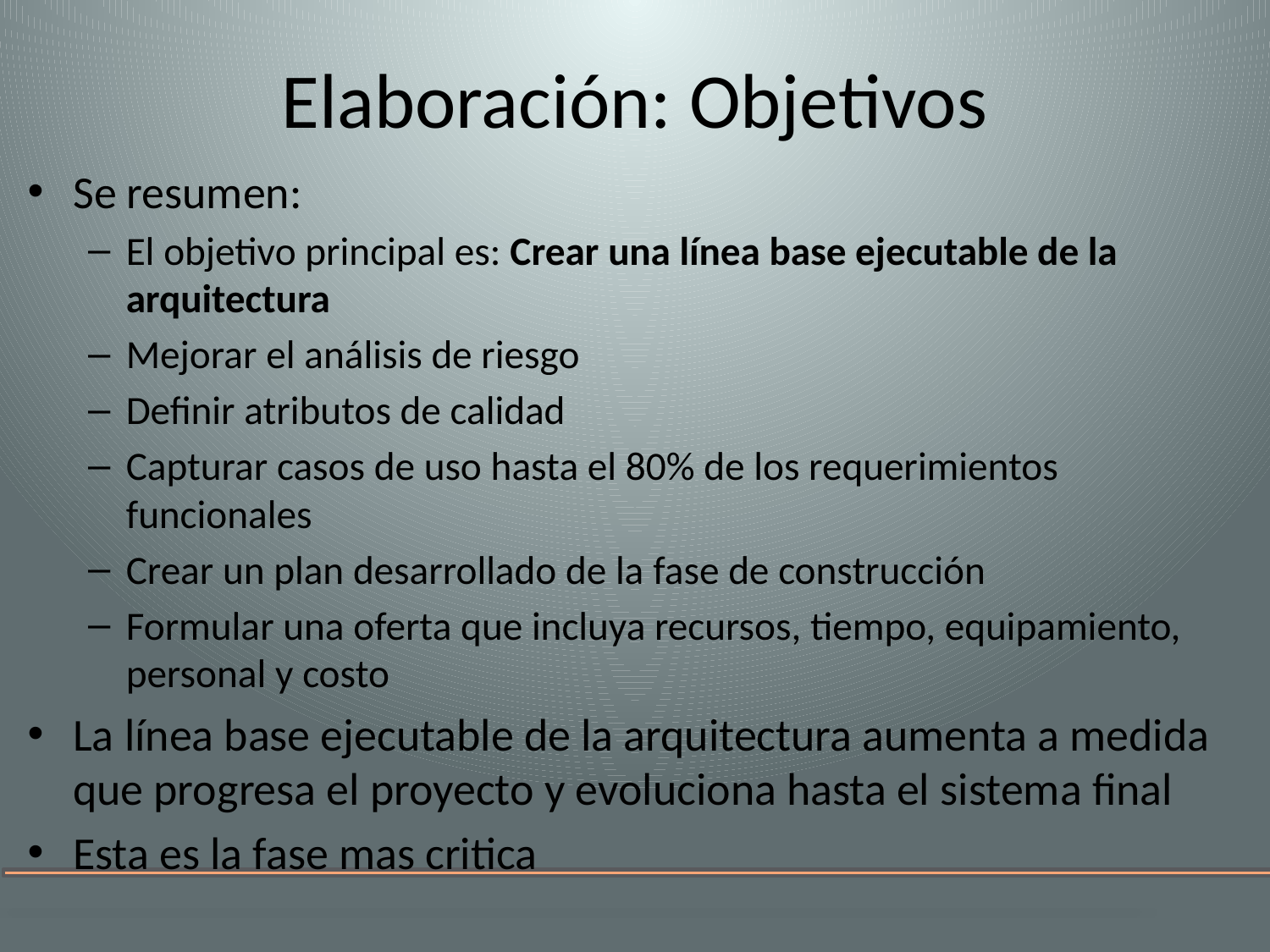

# Elaboración: Objetivos
Se resumen:
El objetivo principal es: Crear una línea base ejecutable de la arquitectura
Mejorar el análisis de riesgo
Definir atributos de calidad
Capturar casos de uso hasta el 80% de los requerimientos funcionales
Crear un plan desarrollado de la fase de construcción
Formular una oferta que incluya recursos, tiempo, equipamiento, personal y costo
La línea base ejecutable de la arquitectura aumenta a medida que progresa el proyecto y evoluciona hasta el sistema final
Esta es la fase mas critica